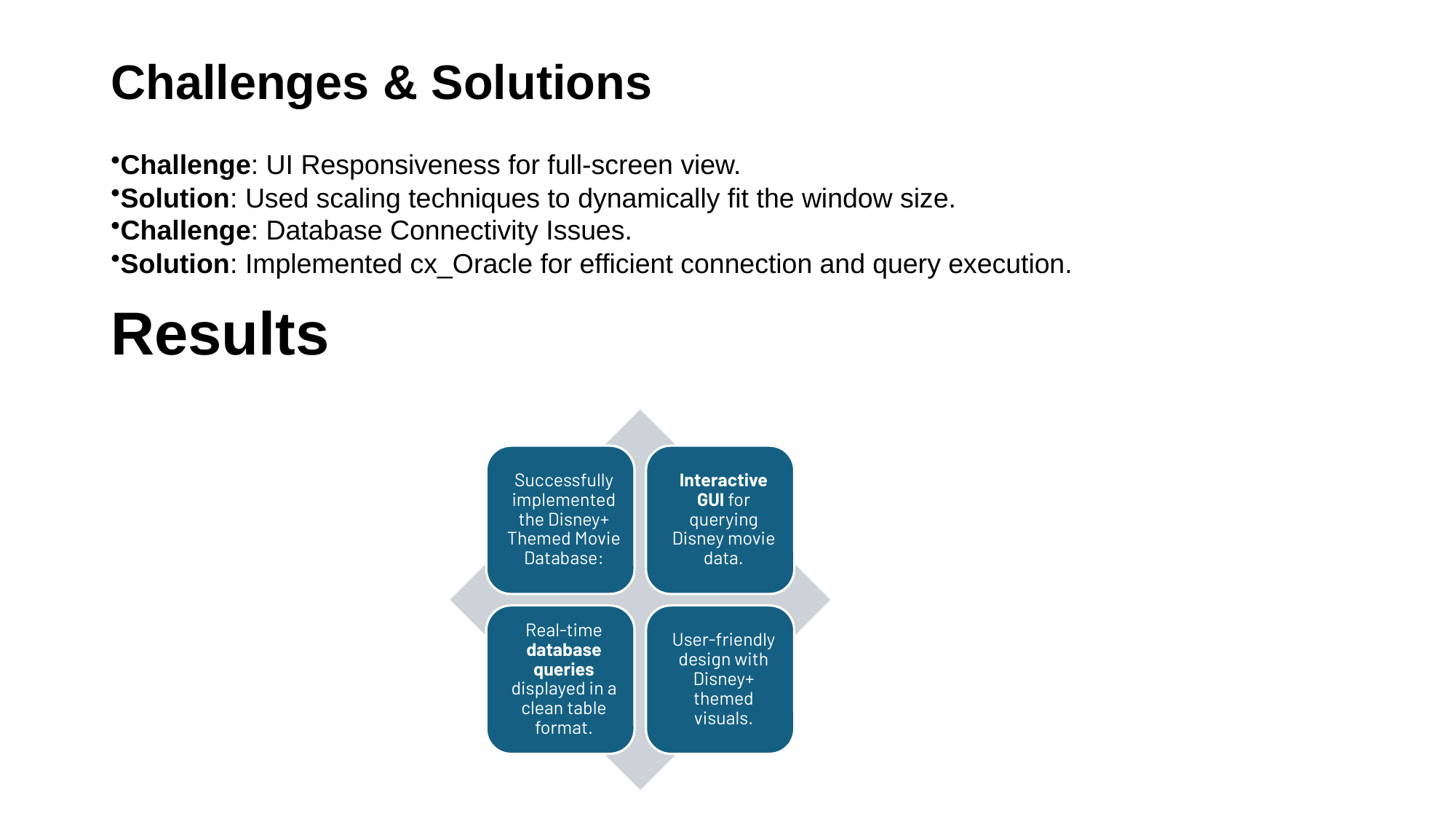

# Challenges & Solutions
Challenge: UI Responsiveness for full-screen view.
Solution: Used scaling techniques to dynamically fit the window size.
Challenge: Database Connectivity Issues.
Solution: Implemented cx_Oracle for efficient connection and query execution.

Results
Successfully implemented the Disney+ Themed Movie Database:
Interactive GUI for querying Disney movie data.
Real-time database queries displayed in a clean table format.
User-friendly design with Disney+ themed visuals.